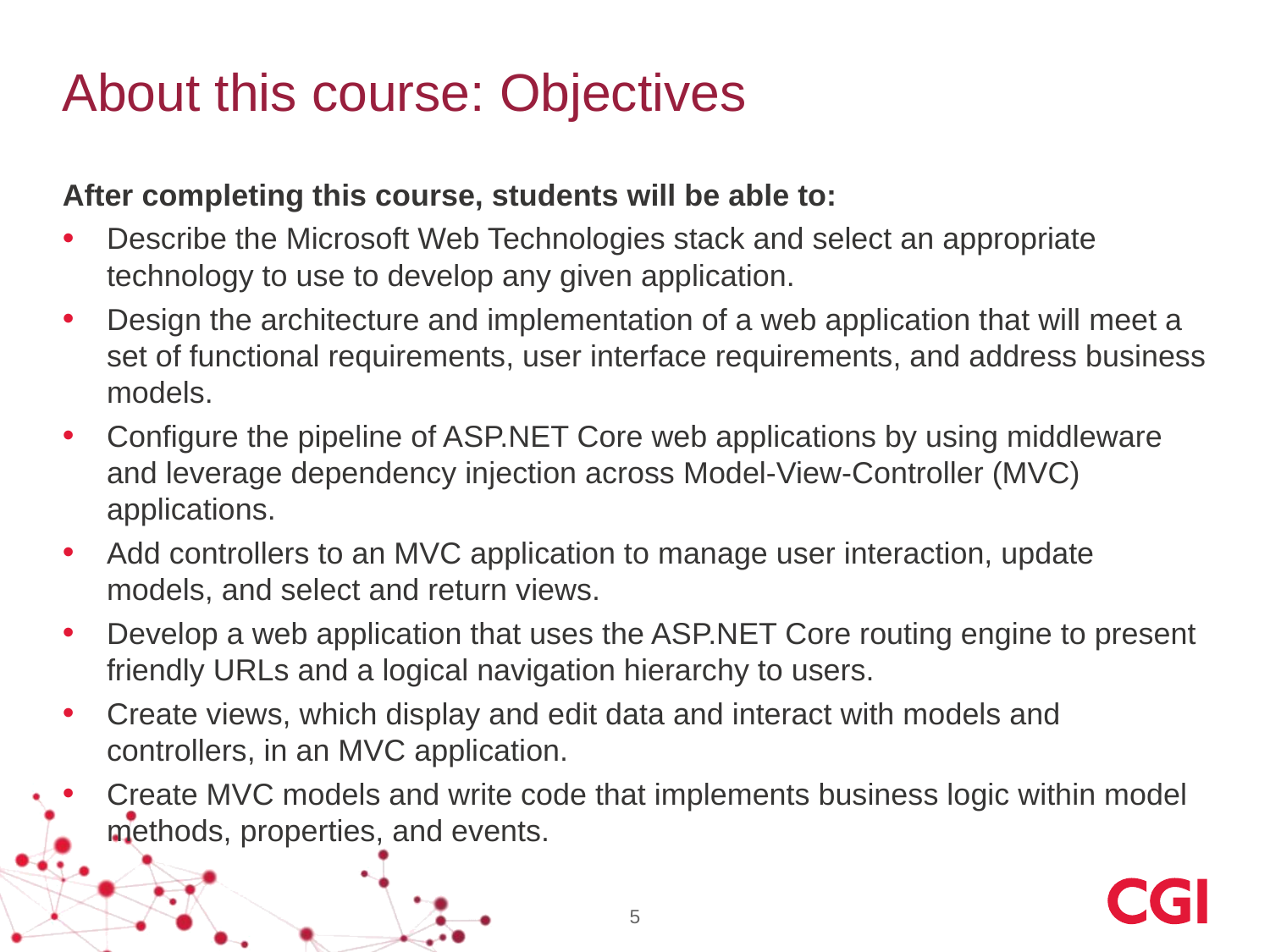

# About this course: Objectives
After completing this course, students will be able to:
Describe the Microsoft Web Technologies stack and select an appropriate technology to use to develop any given application.
Design the architecture and implementation of a web application that will meet a set of functional requirements, user interface requirements, and address business models.
Configure the pipeline of ASP.NET Core web applications by using middleware and leverage dependency injection across Model-View-Controller (MVC) applications.
Add controllers to an MVC application to manage user interaction, update models, and select and return views.
Develop a web application that uses the ASP.NET Core routing engine to present friendly URLs and a logical navigation hierarchy to users.
Create views, which display and edit data and interact with models and controllers, in an MVC application.
Create MVC models and write code that implements business logic within model methods, properties, and events.

5